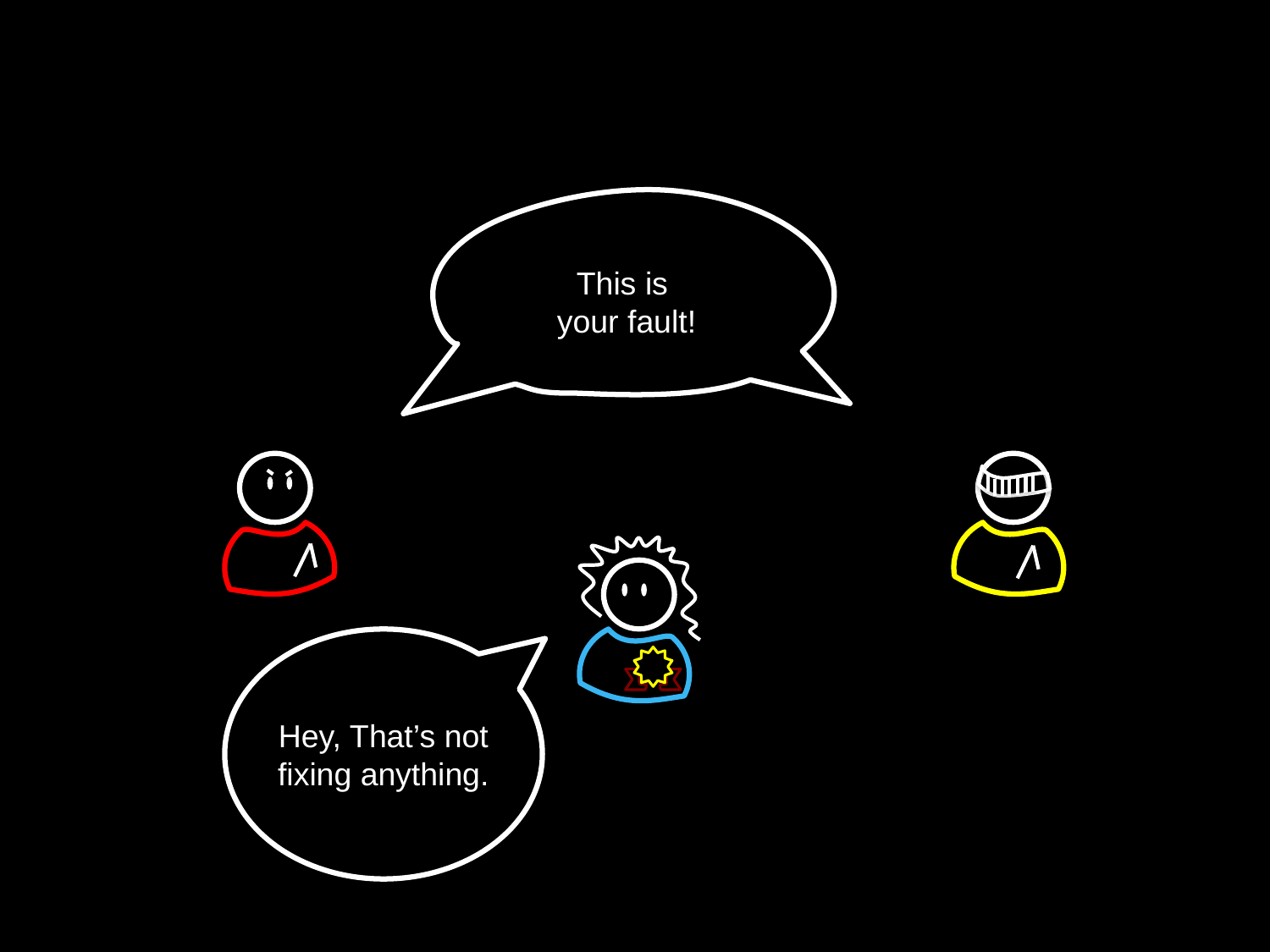

This is
your fault!

Hey, That’s not fixing anything.